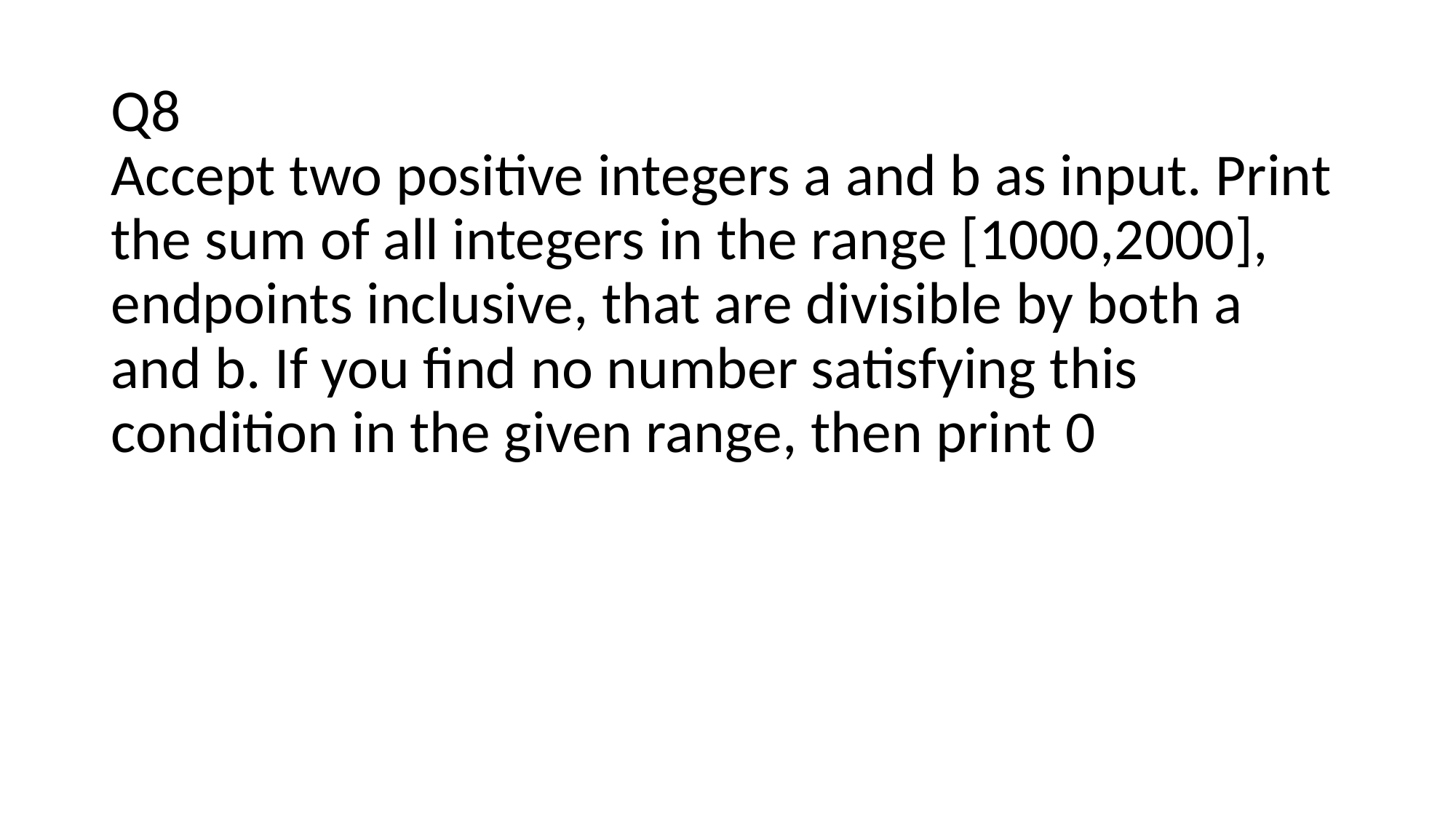

# Q8 Accept two positive integers a and b as input. Print the sum of all integers in the range [1000,2000], endpoints inclusive, that are divisible by both a and b. If you find no number satisfying this condition in the given range, then print 0